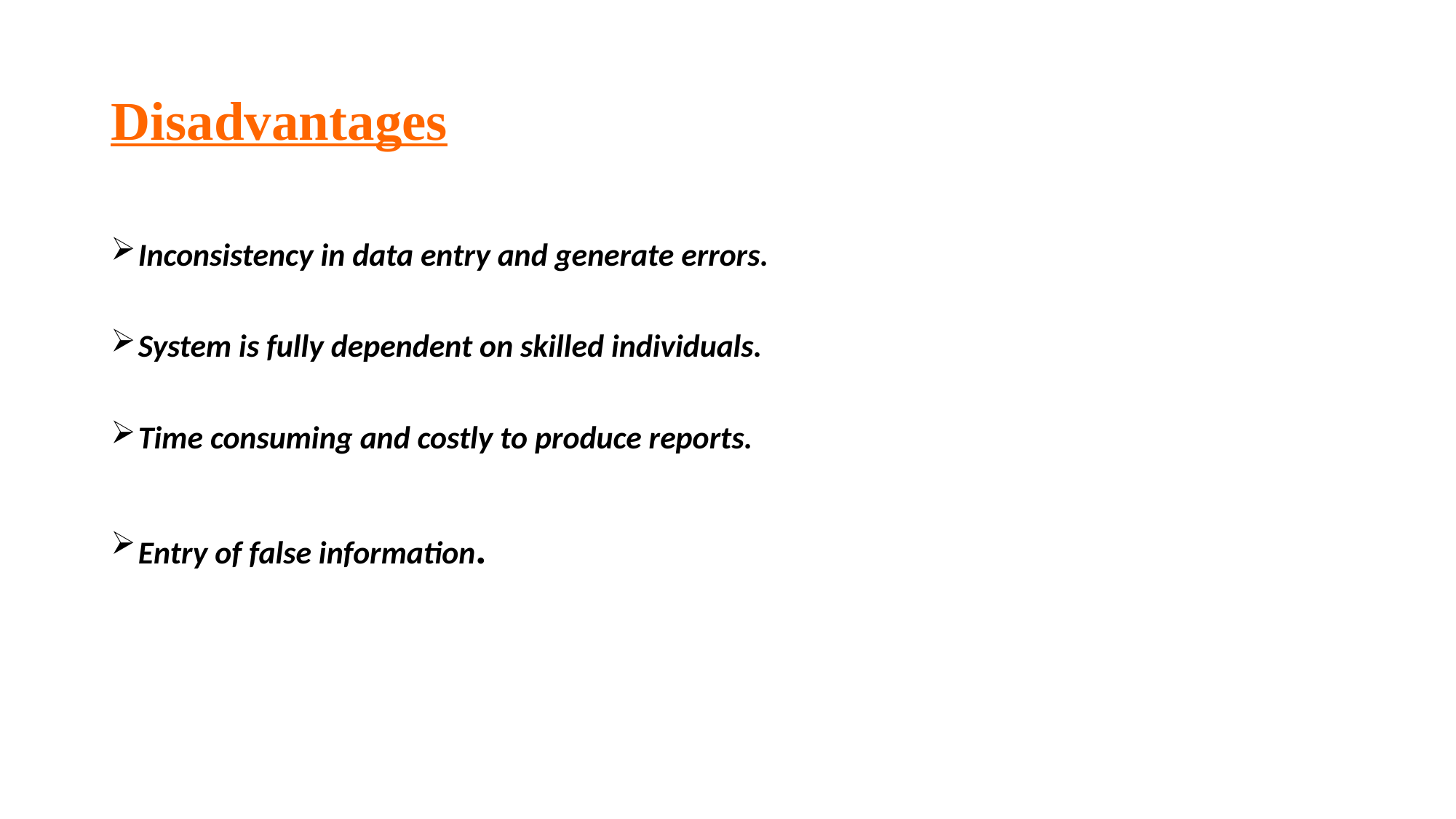

# Disadvantages
Inconsistency in data entry and generate errors.
System is fully dependent on skilled individuals.
Time consuming and costly to produce reports.
Entry of false information.